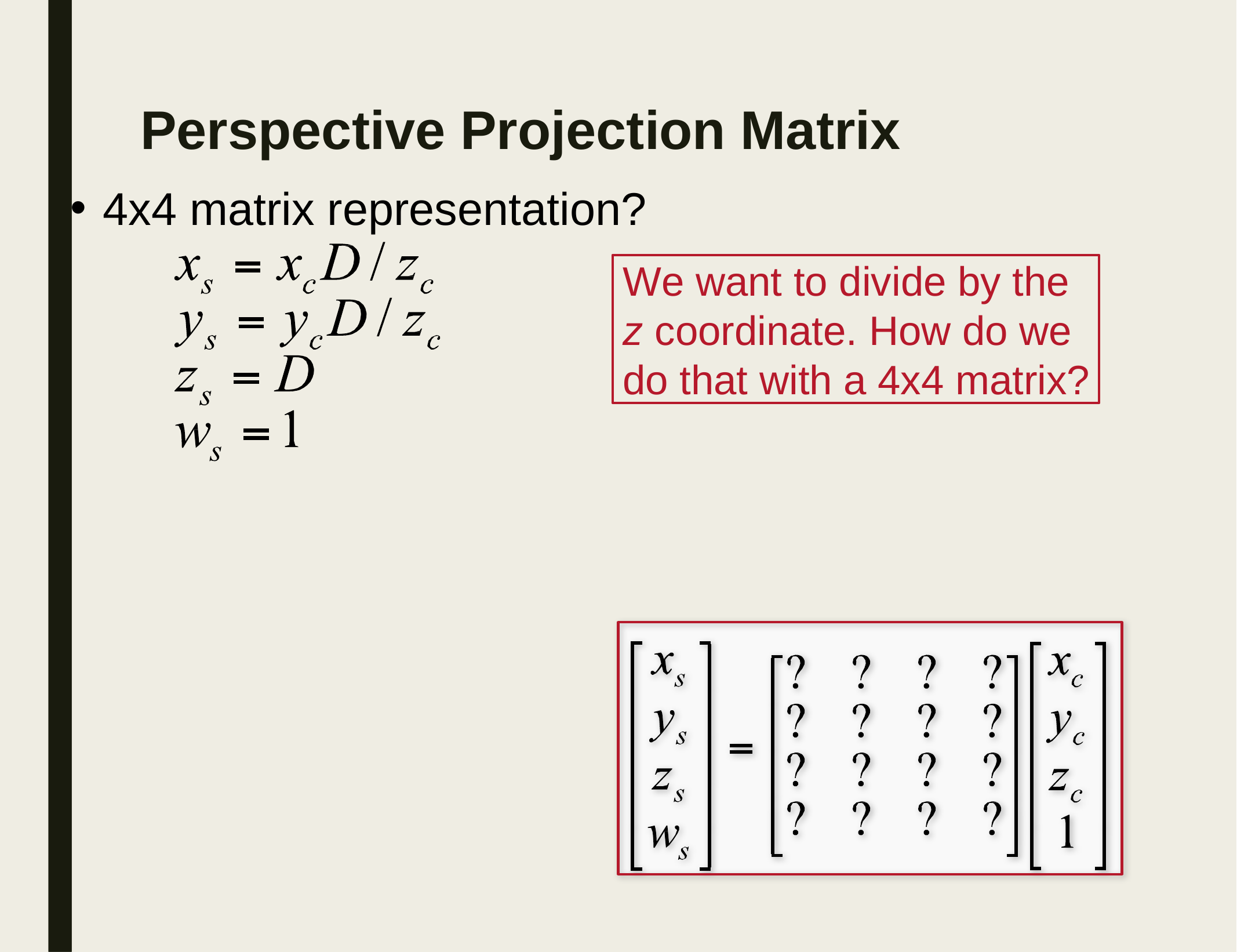

# Perspective Projection Matrix
4x4 matrix representation?

We want to divide by the z coordinate. How do we do that with a 4x4 matrix?